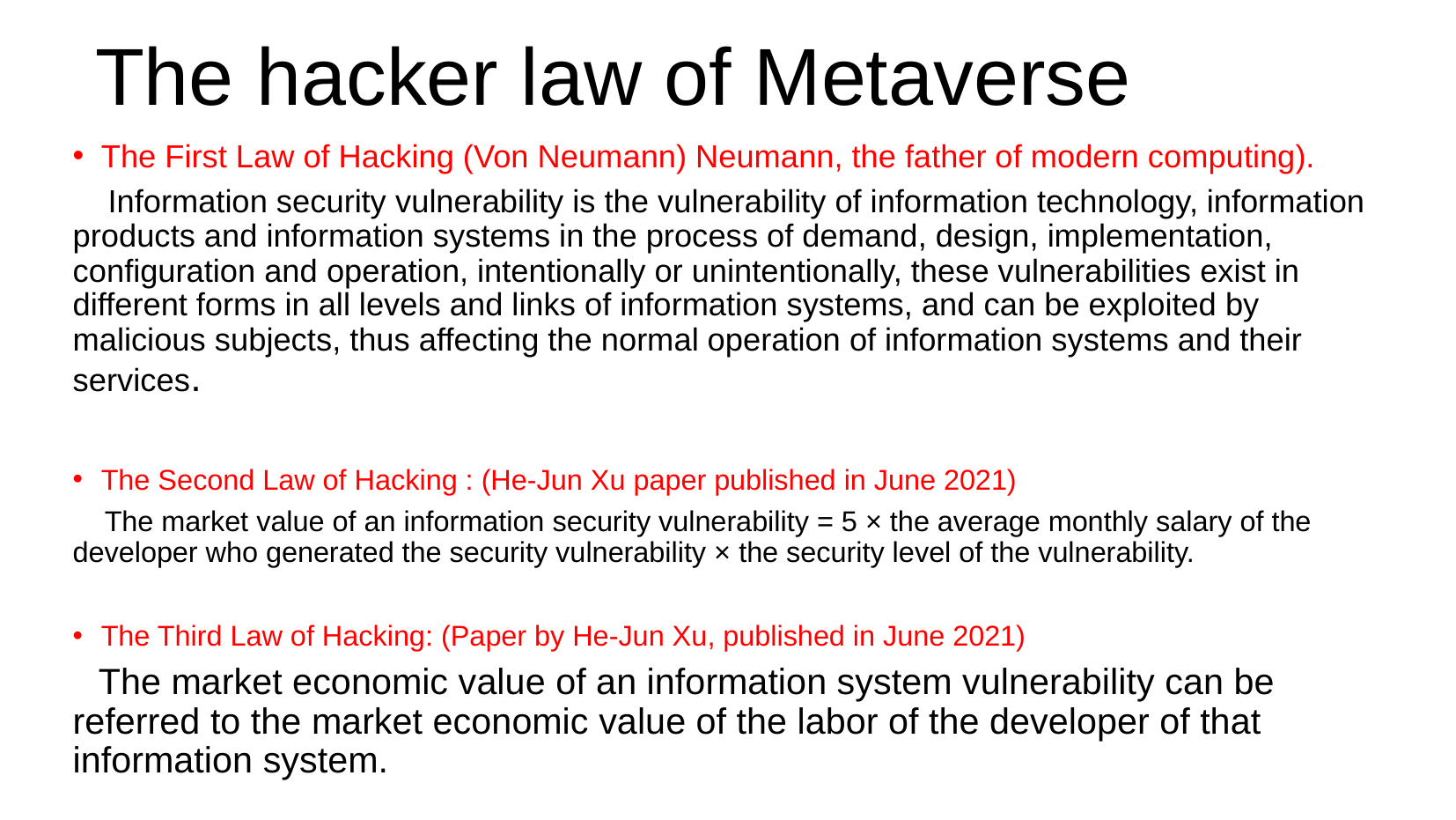

# The hacker law of Metaverse
The First Law of Hacking (Von Neumann) Neumann, the father of modern computing).
    Information security vulnerability is the vulnerability of information technology, information products and information systems in the process of demand, design, implementation, configuration and operation, intentionally or unintentionally, these vulnerabilities exist in different forms in all levels and links of information systems, and can be exploited by malicious subjects, thus affecting the normal operation of information systems and their services.

The Second Law of Hacking : (He-Jun Xu paper published in June 2021)
    The market value of an information security vulnerability = 5 × the average monthly salary of the developer who generated the security vulnerability × the security level of the vulnerability.

The Third Law of Hacking: (Paper by He-Jun Xu, published in June 2021)
   The market economic value of an information system vulnerability can be referred to the market economic value of the labor of the developer of that information system.